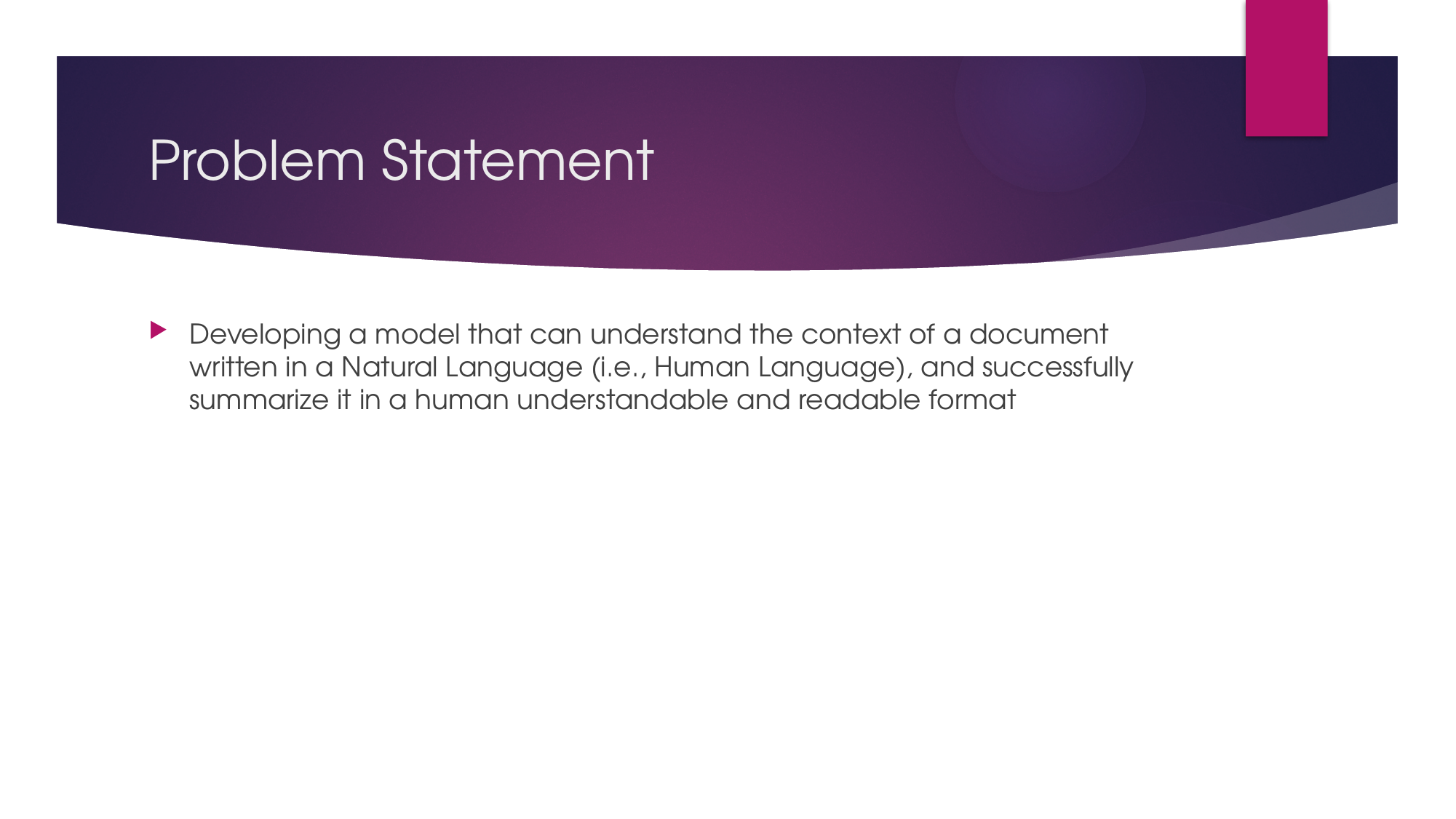

# Problem Statement
Developing a model that can understand the context of a document written in a Natural Language (i.e., Human Language), and successfully summarize it in a human understandable and readable format